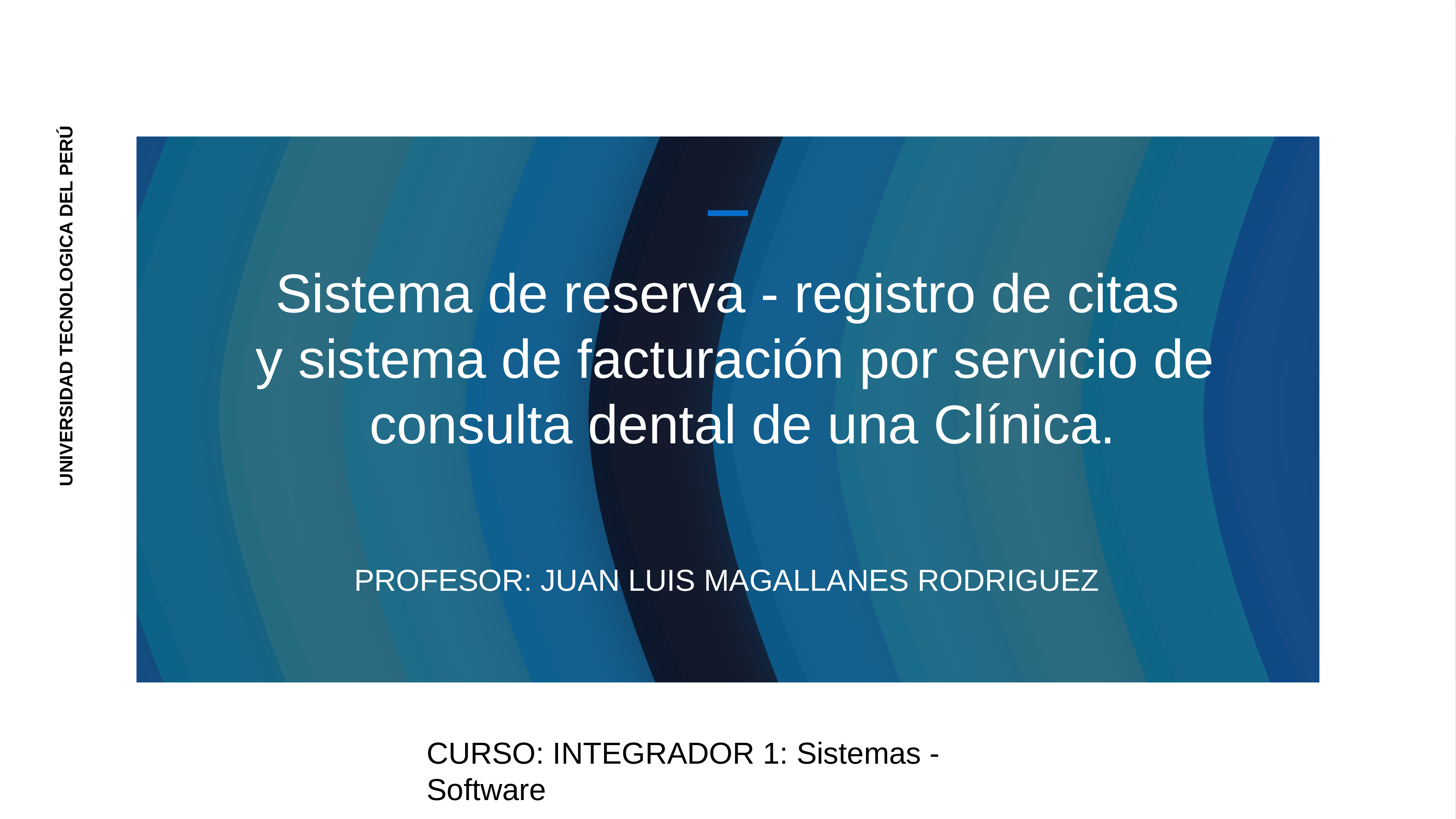

Sistema de reserva - registro de citas
y sistema de facturación por servicio de
 consulta dental de una Clínica.
 UNIVERSIDAD TECNOLOGICA DEL PERÚ

PROFESOR: JUAN LUIS MAGALLANES RODRIGUEZ

CURSO: INTEGRADOR 1: Sistemas - Software